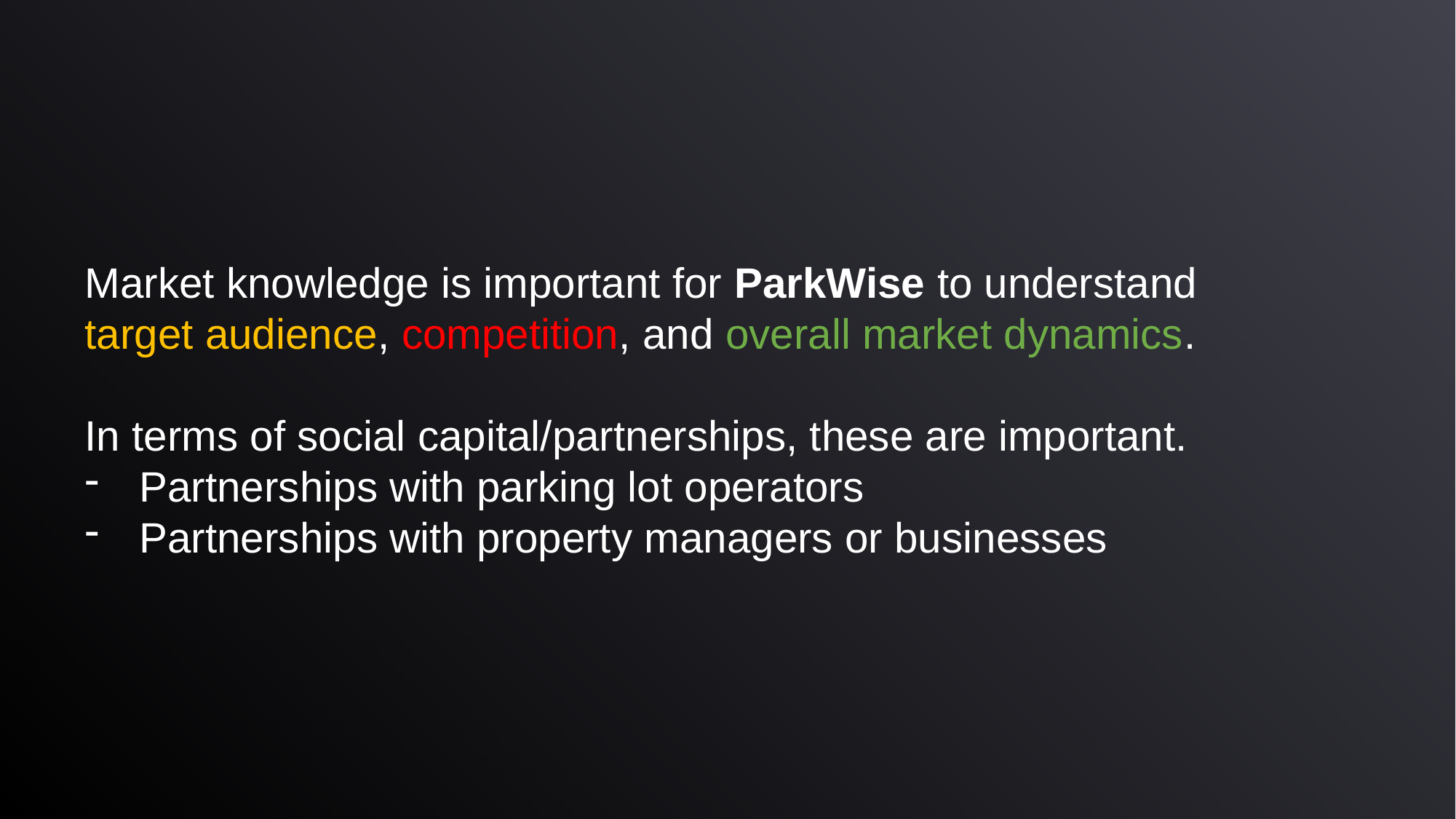

Market knowledge is important for ParkWise to understand target audience, competition, and overall market dynamics.

In terms of social capital/partnerships, these are important.
Partnerships with parking lot operators
Partnerships with property managers or businesses